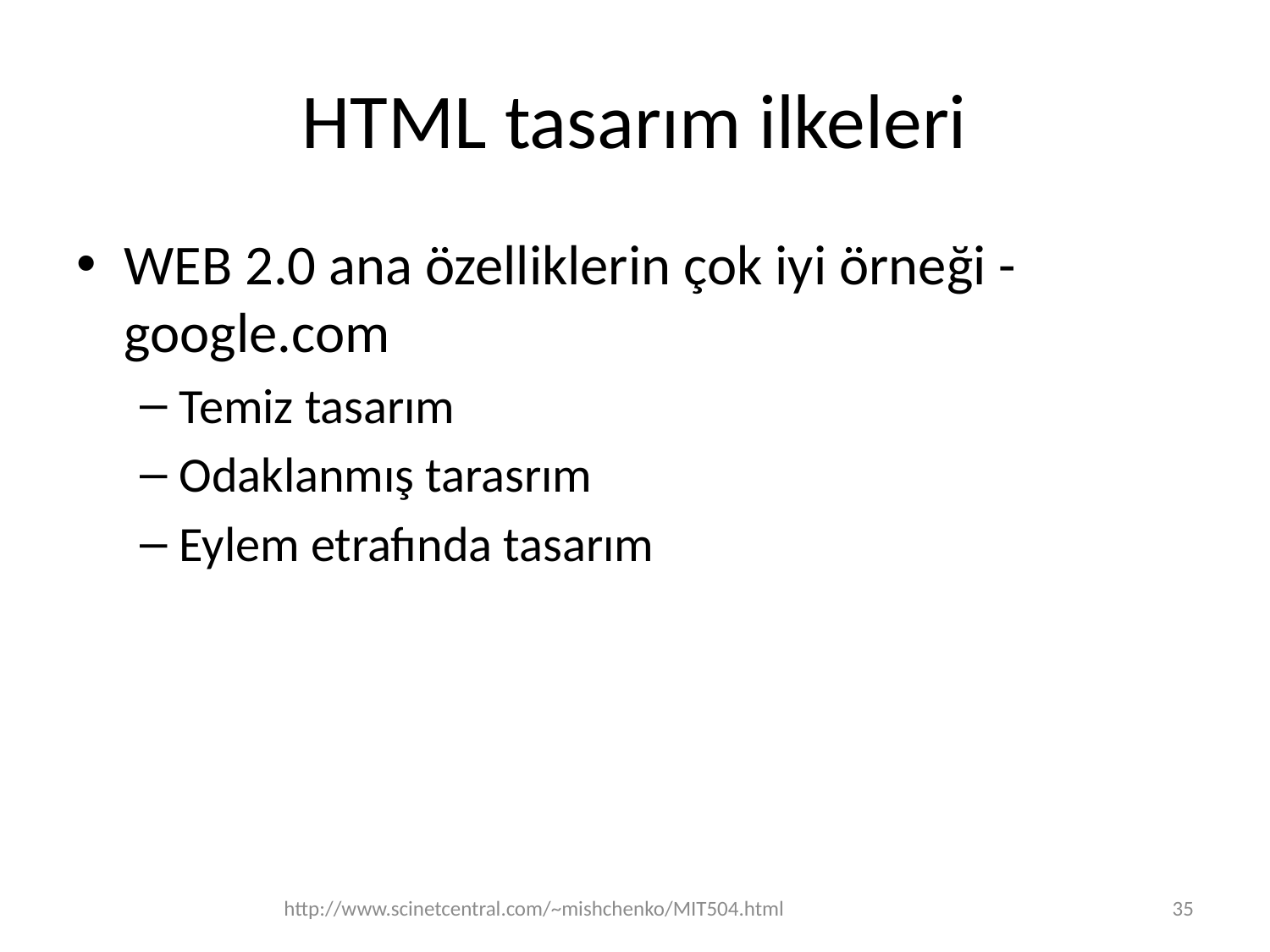

# HTML tasarım ilkeleri
WEB 2.0 ana özelliklerin çok iyi örneği -google.com
Temiz tasarım
Odaklanmış tarasrım
Eylem etrafında tasarım
http://www.scinetcentral.com/~mishchenko/MIT504.html
35